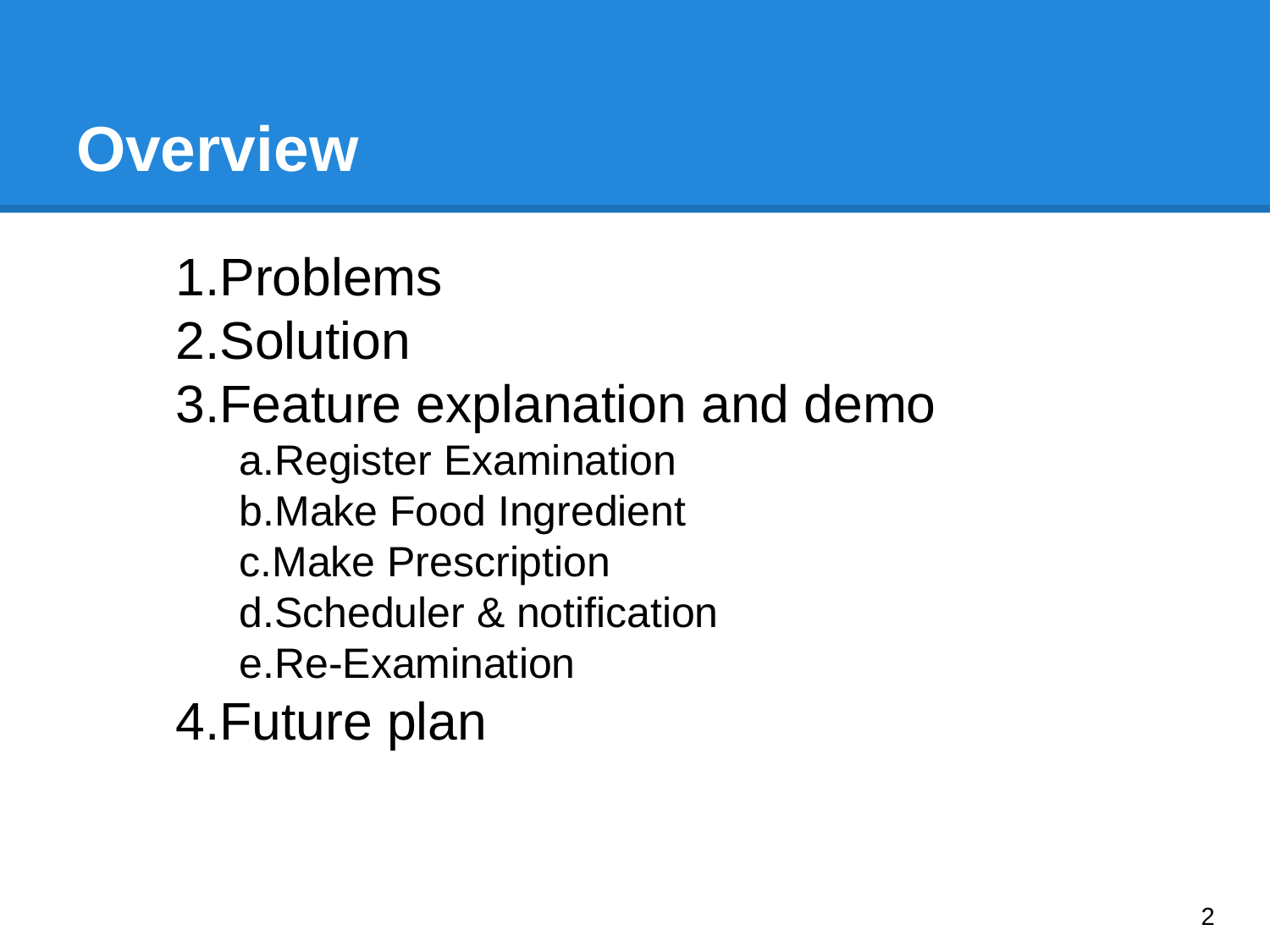

# Overview
Problems
Solution
Feature explanation and demo
Register Examination
Make Food Ingredient
Make Prescription
Scheduler & notification
Re-Examination
Future plan
2